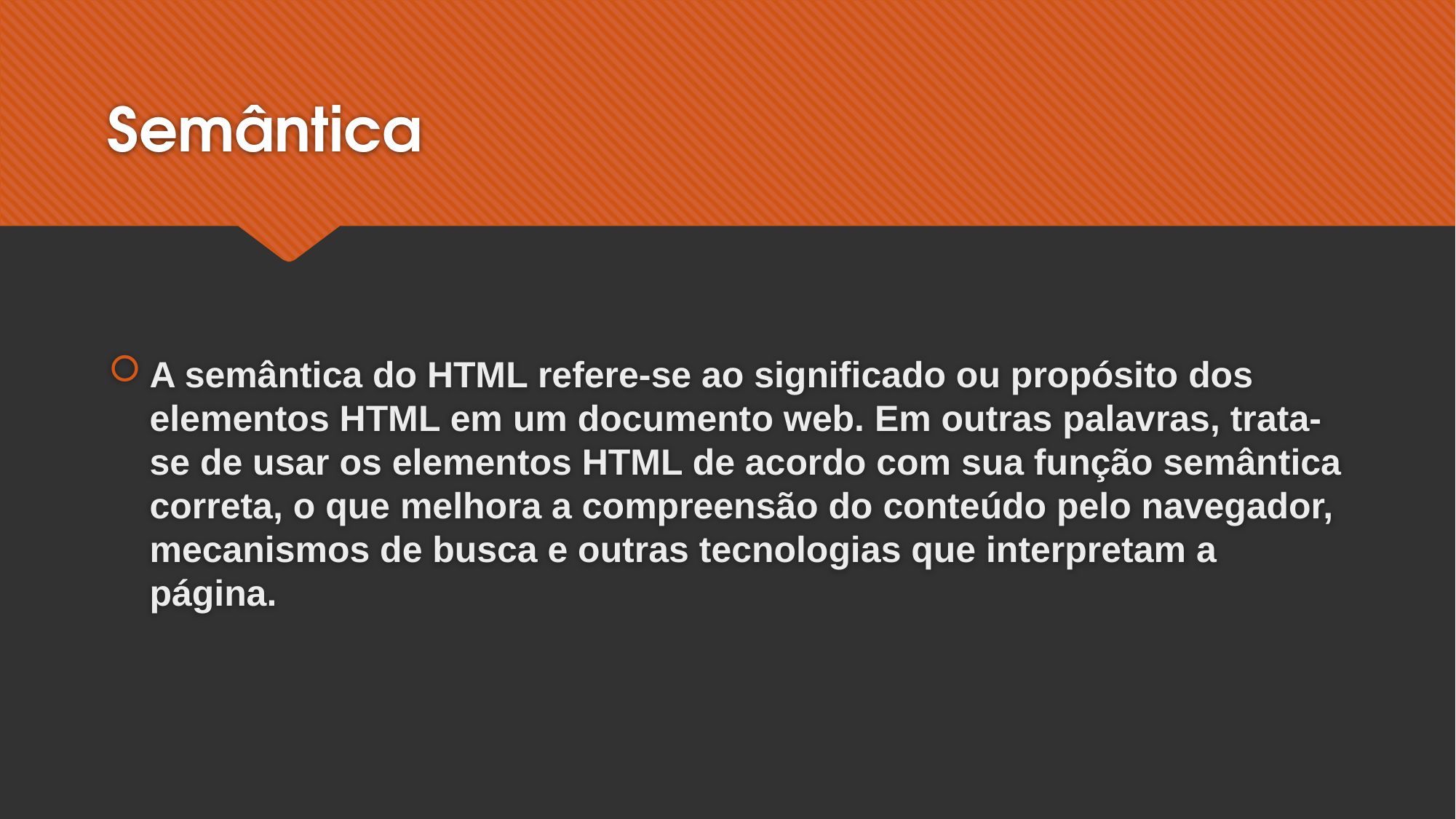

# Semântica
A semântica do HTML refere-se ao significado ou propósito dos elementos HTML em um documento web. Em outras palavras, trata-se de usar os elementos HTML de acordo com sua função semântica correta, o que melhora a compreensão do conteúdo pelo navegador, mecanismos de busca e outras tecnologias que interpretam a página.